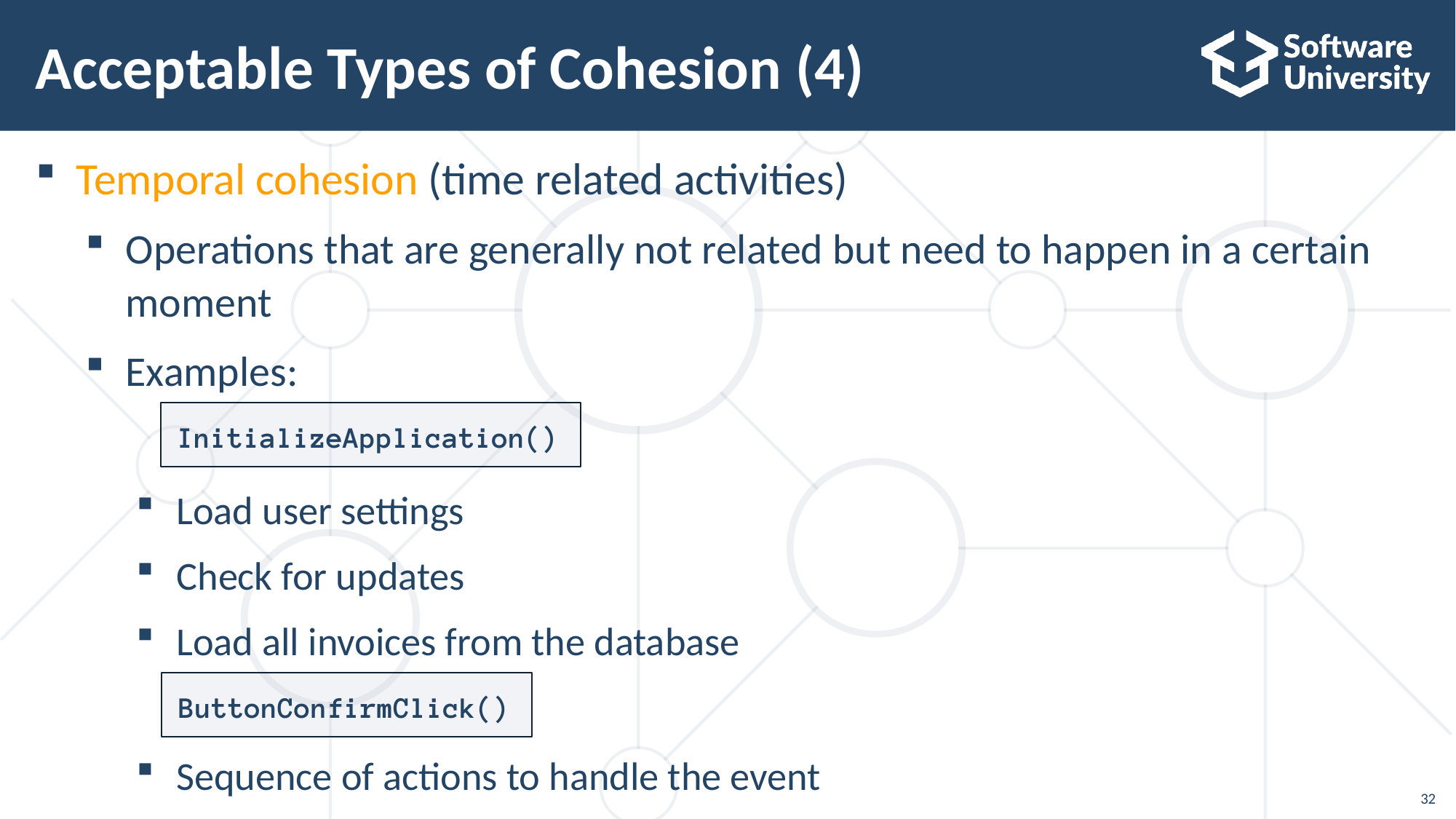

# Acceptable Types of Cohesion (4)
Temporal cohesion (time related activities)
Operations that are generally not related but need to happen in a certain moment
Examples:

Load user settings
Check for updates
Load all invoices from the database

Sequence of actions to handle the event
InitializeApplication()
ButtonConfirmClick()
32